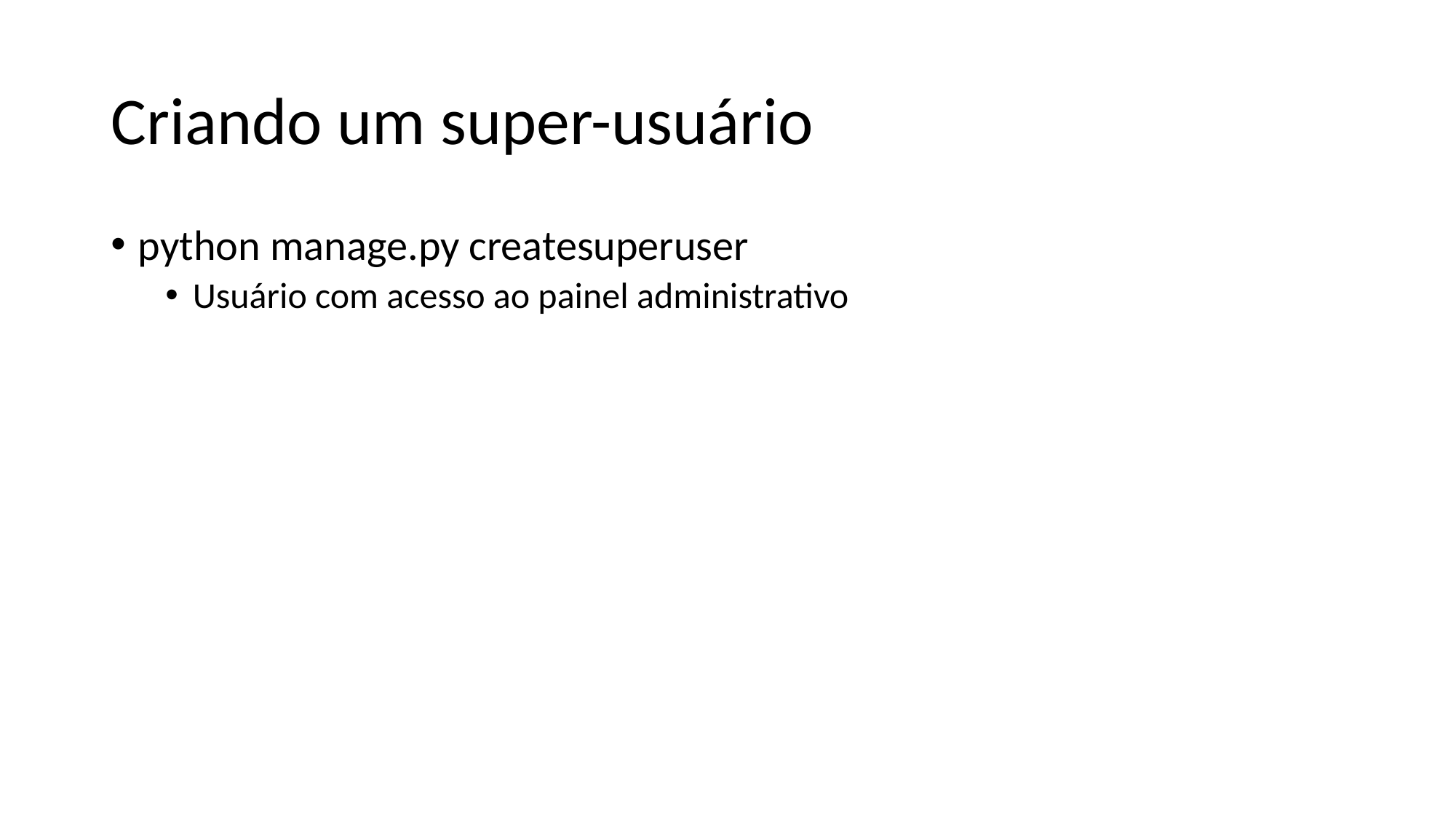

# Criando um super-usuário
python manage.py createsuperuser
Usuário com acesso ao painel administrativo